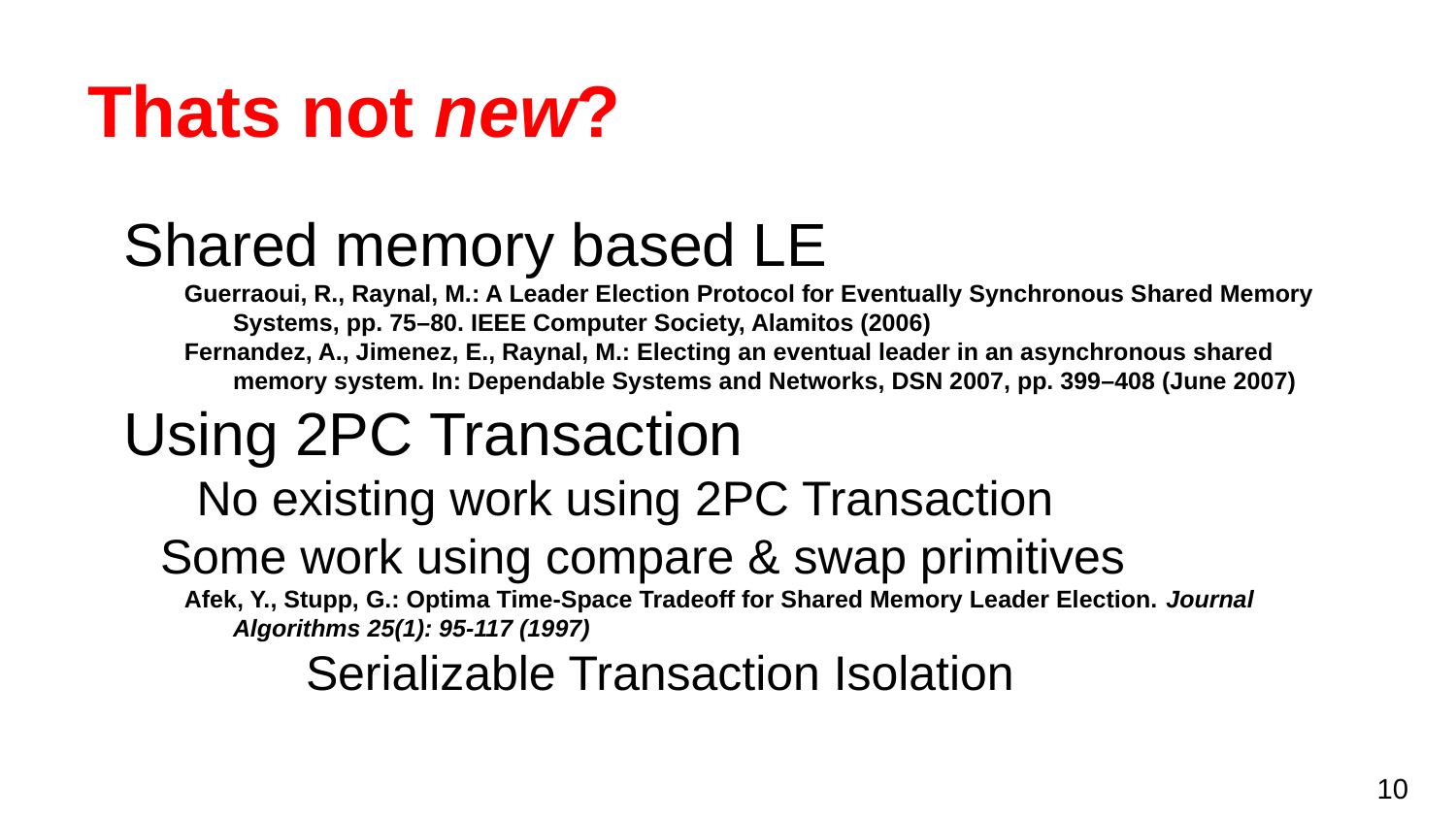

# Thats not new?
Shared memory based LE
Guerraoui, R., Raynal, M.: A Leader Election Protocol for Eventually Synchronous Shared Memory Systems, pp. 75–80. IEEE Computer Society, Alamitos (2006)
Fernandez, A., Jimenez, E., Raynal, M.: Electing an eventual leader in an asynchronous shared memory system. In: Dependable Systems and Networks, DSN 2007, pp. 399–408 (June 2007)
Using 2PC Transaction
No existing work using 2PC Transaction
Some work using compare & swap primitives
Afek, Y., Stupp, G.: Optima Time-Space Tradeoff for Shared Memory Leader Election. Journal Algorithms 25(1): 95-117 (1997)
Serializable Transaction Isolation

10